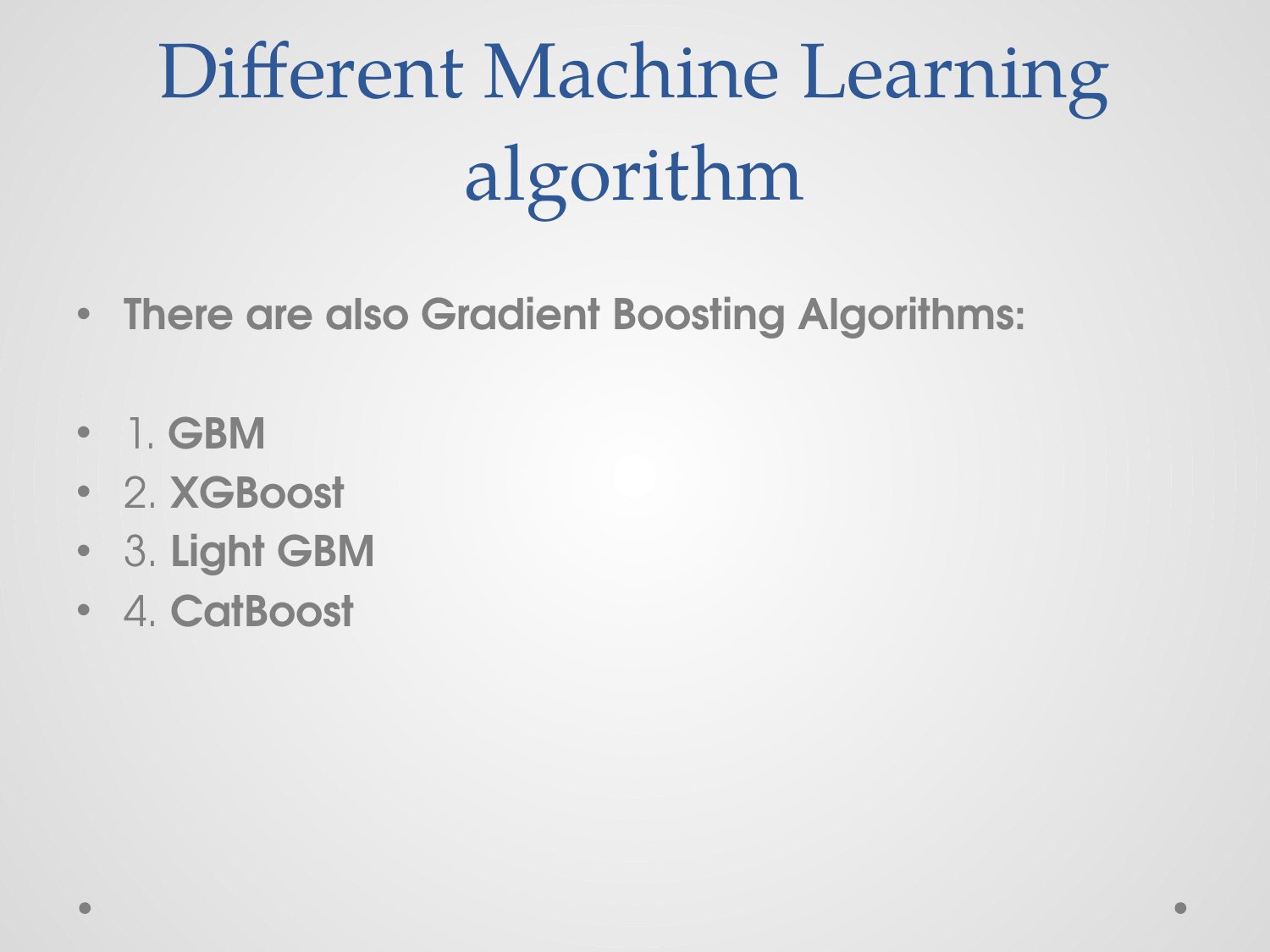

# Different Machine Learning algorithm

There are also Gradient Boosting Algorithms:

1. GBM
2. XGBoost
3. Light GBM
4. CatBoost